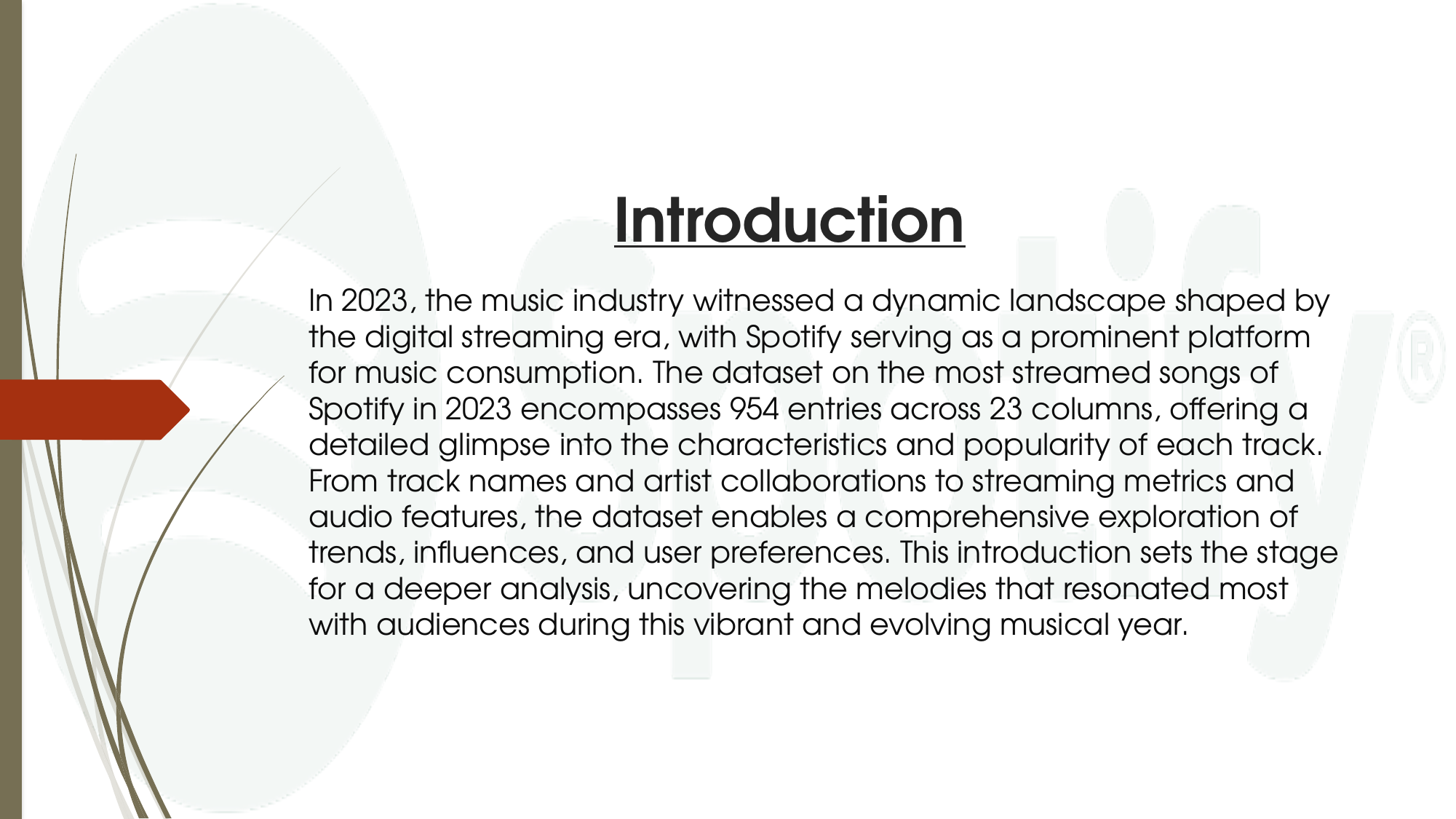

# Introduction
In 2023, the music industry witnessed a dynamic landscape shaped by the digital streaming era, with Spotify serving as a prominent platform for music consumption. The dataset on the most streamed songs of Spotify in 2023 encompasses 954 entries across 23 columns, offering a detailed glimpse into the characteristics and popularity of each track. From track names and artist collaborations to streaming metrics and audio features, the dataset enables a comprehensive exploration of trends, influences, and user preferences. This introduction sets the stage for a deeper analysis, uncovering the melodies that resonated most with audiences during this vibrant and evolving musical year.